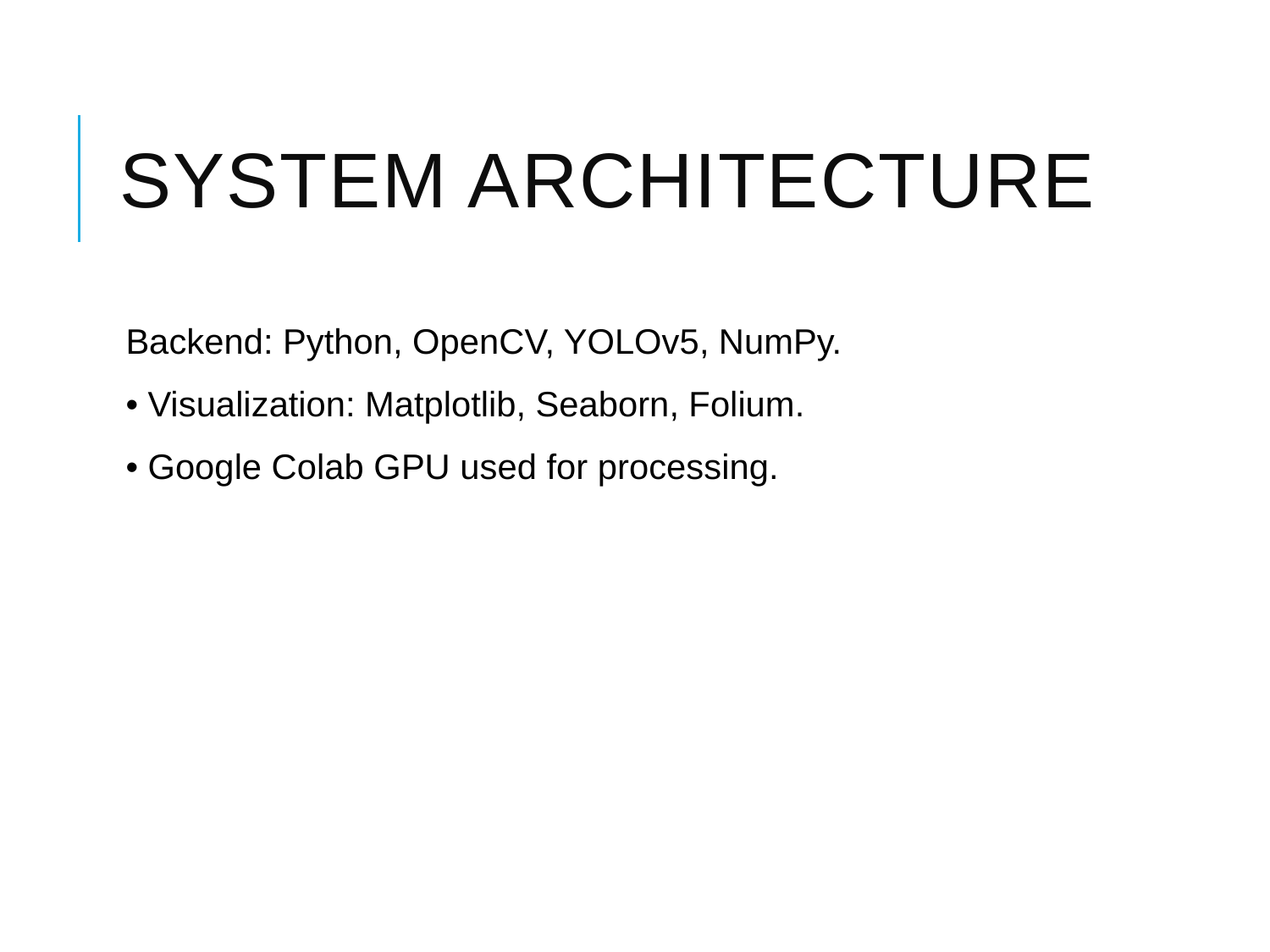

# System Architecture
Backend: Python, OpenCV, YOLOv5, NumPy.
• Visualization: Matplotlib, Seaborn, Folium.
• Google Colab GPU used for processing.